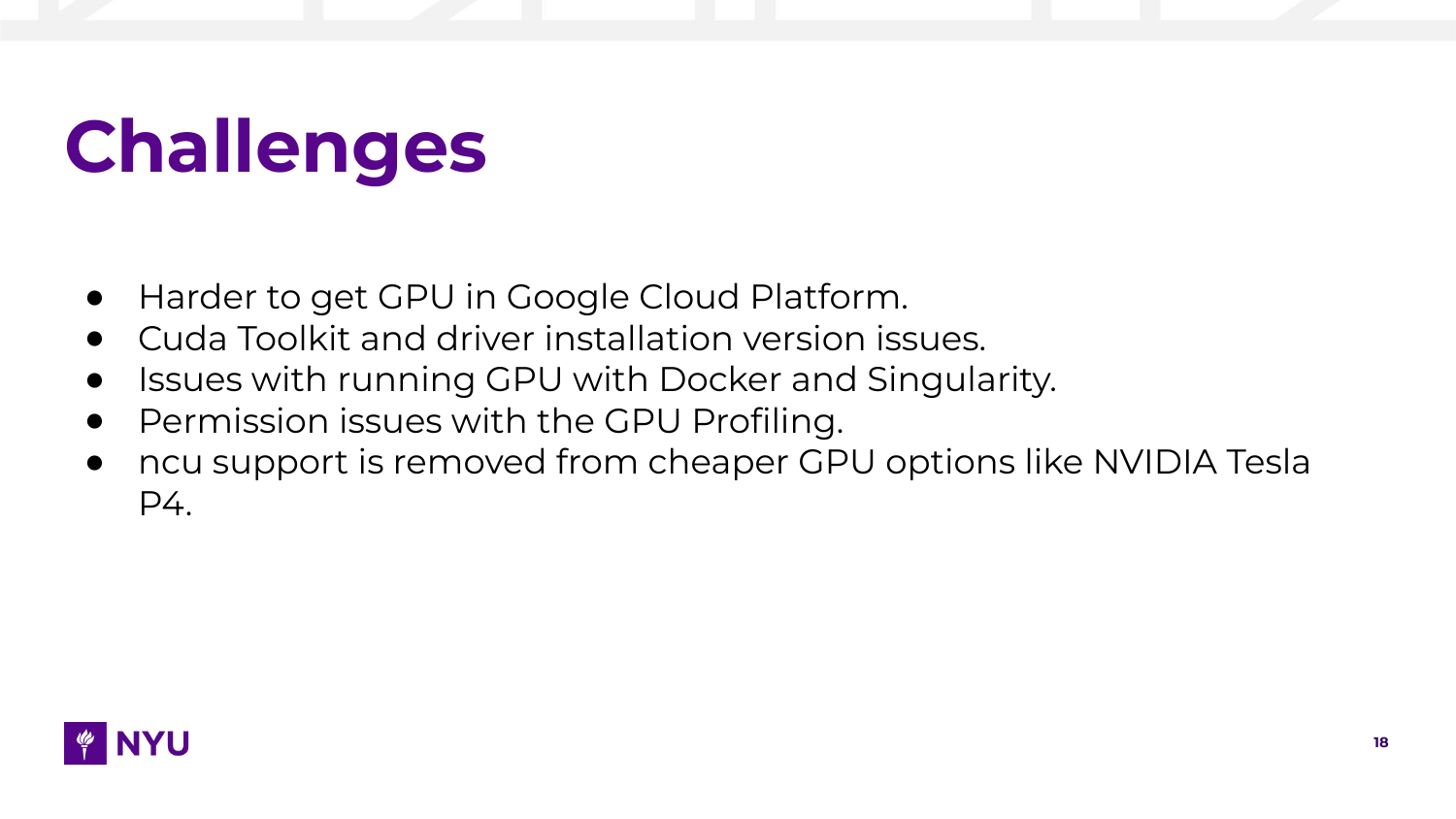

# Challenges

Harder to get GPU in Google Cloud Platform.
Cuda Toolkit and driver installation version issues.
Issues with running GPU with Docker and Singularity.
Permission issues with the GPU Profiling.
ncu support is removed from cheaper GPU options like NVIDIA Tesla P4.